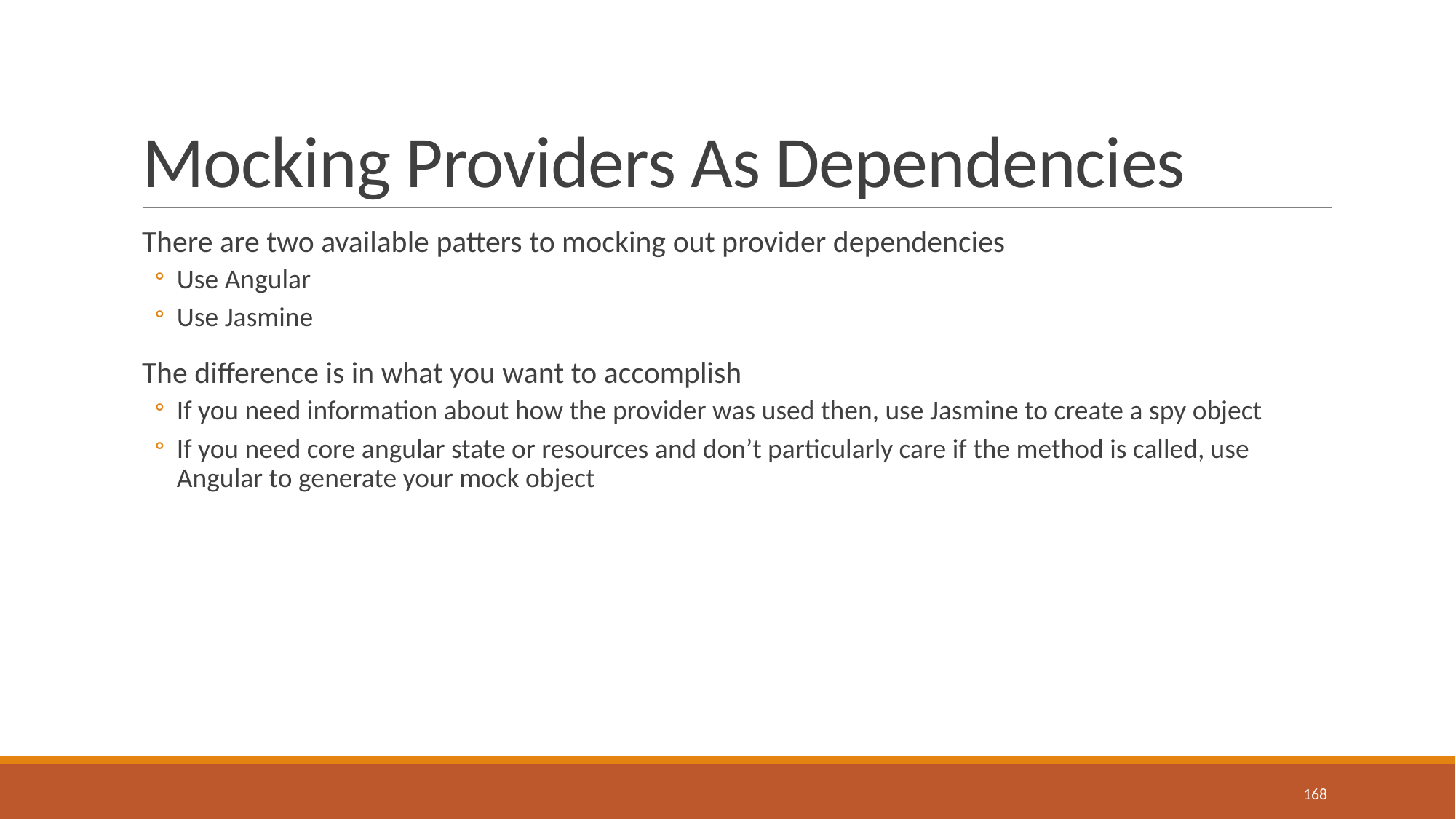

# Mocking Providers As Dependencies
There are two available patters to mocking out provider dependencies
Use Angular
Use Jasmine
The difference is in what you want to accomplish
If you need information about how the provider was used then, use Jasmine to create a spy object
If you need core angular state or resources and don’t particularly care if the method is called, use Angular to generate your mock object

168